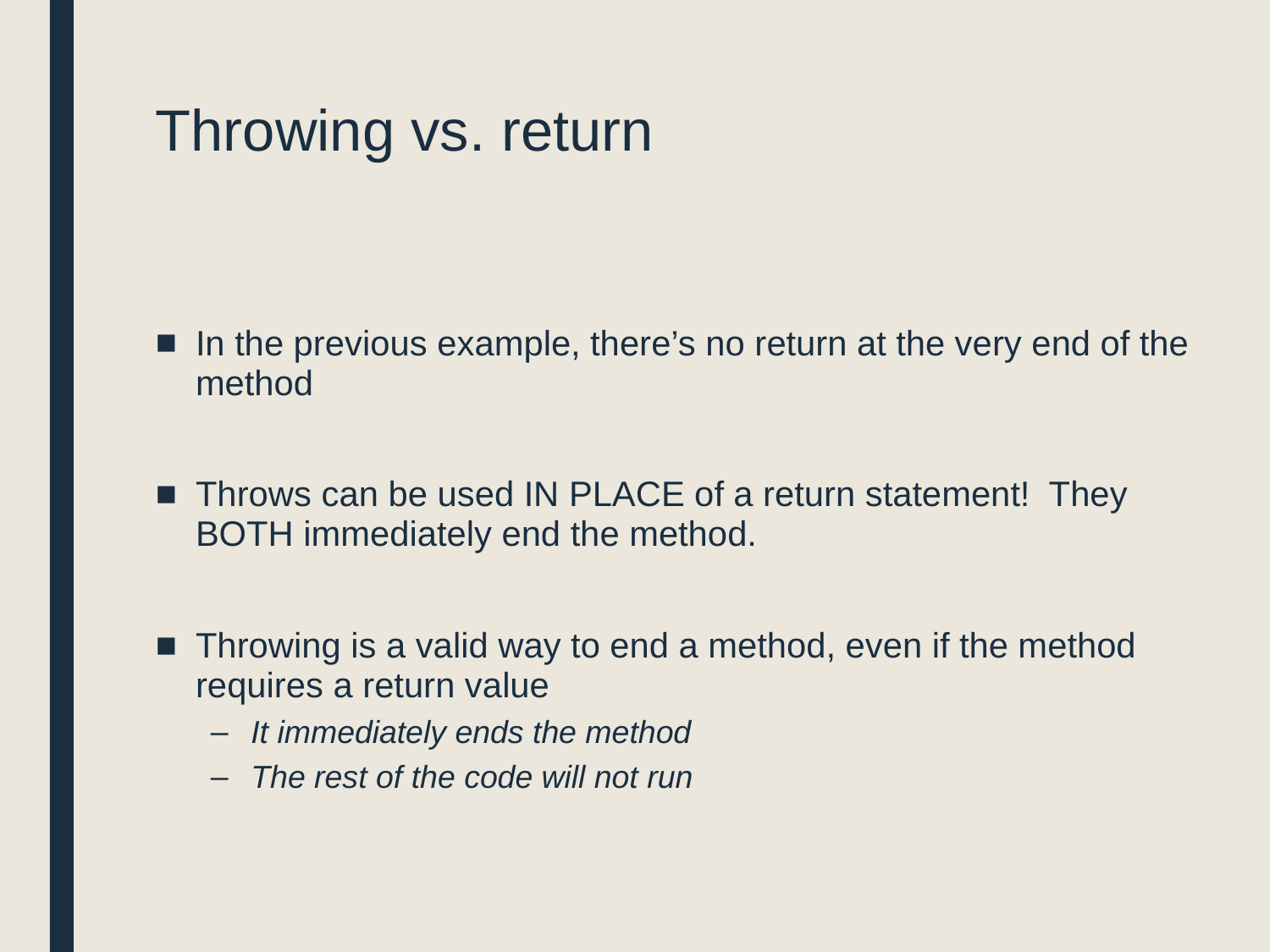

# Throwing vs. return
In the previous example, there’s no return at the very end of the method

Throws can be used IN PLACE of a return statement!  They BOTH immediately end the method.

Throwing is a valid way to end a method, even if the method requires a return value
It immediately ends the method
The rest of the code will not run